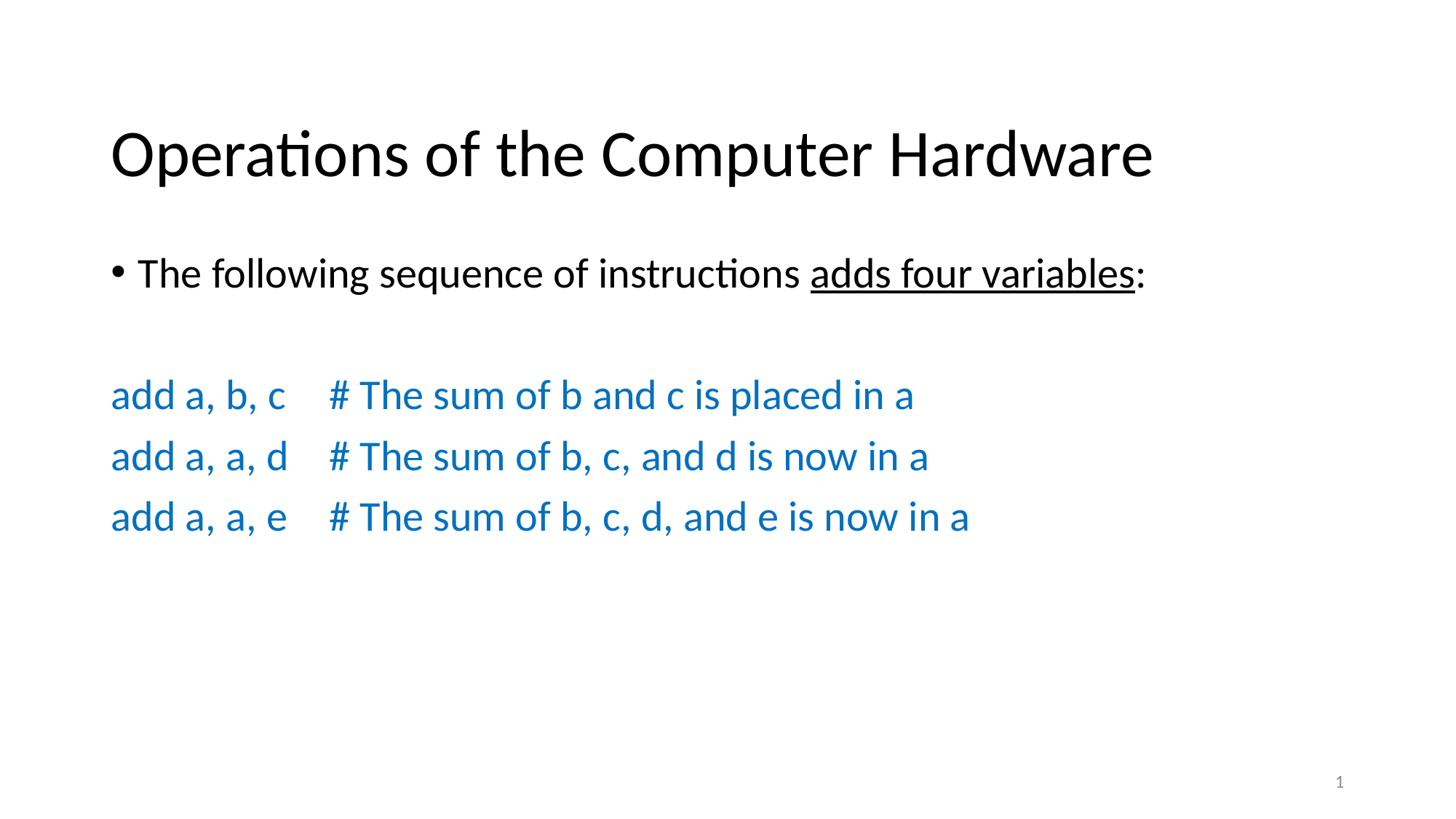

# Operations of the Computer Hardware
The following sequence of instructions adds four variables:

add a, b, c 	# The sum of b and c is placed in a
add a, a, d 	# The sum of b, c, and d is now in a
add a, a, e 	# The sum of b, c, d, and e is now in a
1